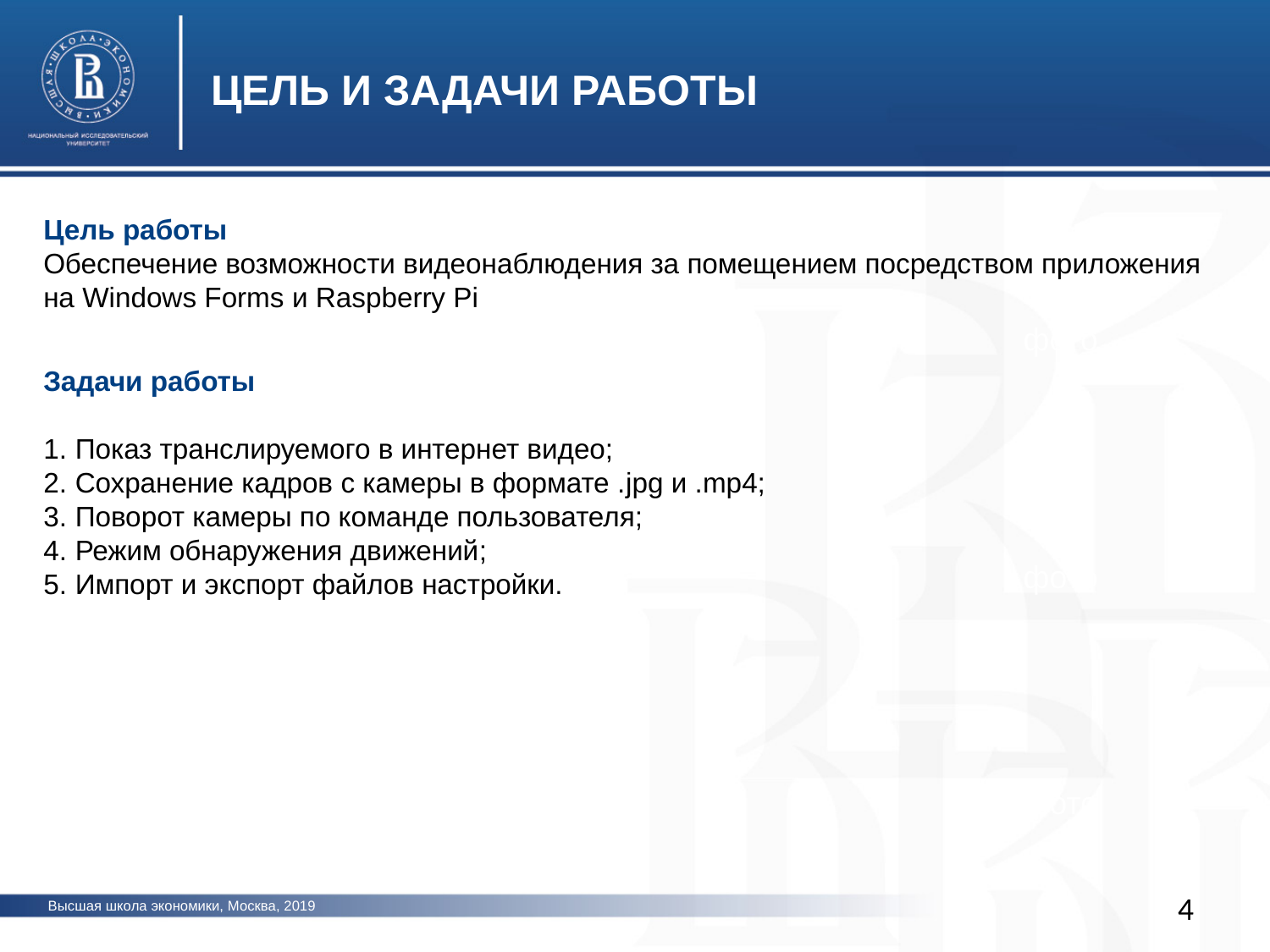

ЦЕЛЬ И ЗАДАЧИ РАБОТЫ
Цель работы
Обеспечение возможности видеонаблюдения за помещением посредством приложения на Windows Forms и Raspberry Pi

Задачи работы

Показ транслируемого в интернет видео;
Сохранение кадров с камеры в формате .jpg и .mp4;
Поворот камеры по команде пользователя;
Режим обнаружения движений;
Импорт и экспорт файлов настройки.
фото
фото
фото
4
Высшая школа экономики, Москва, 2019